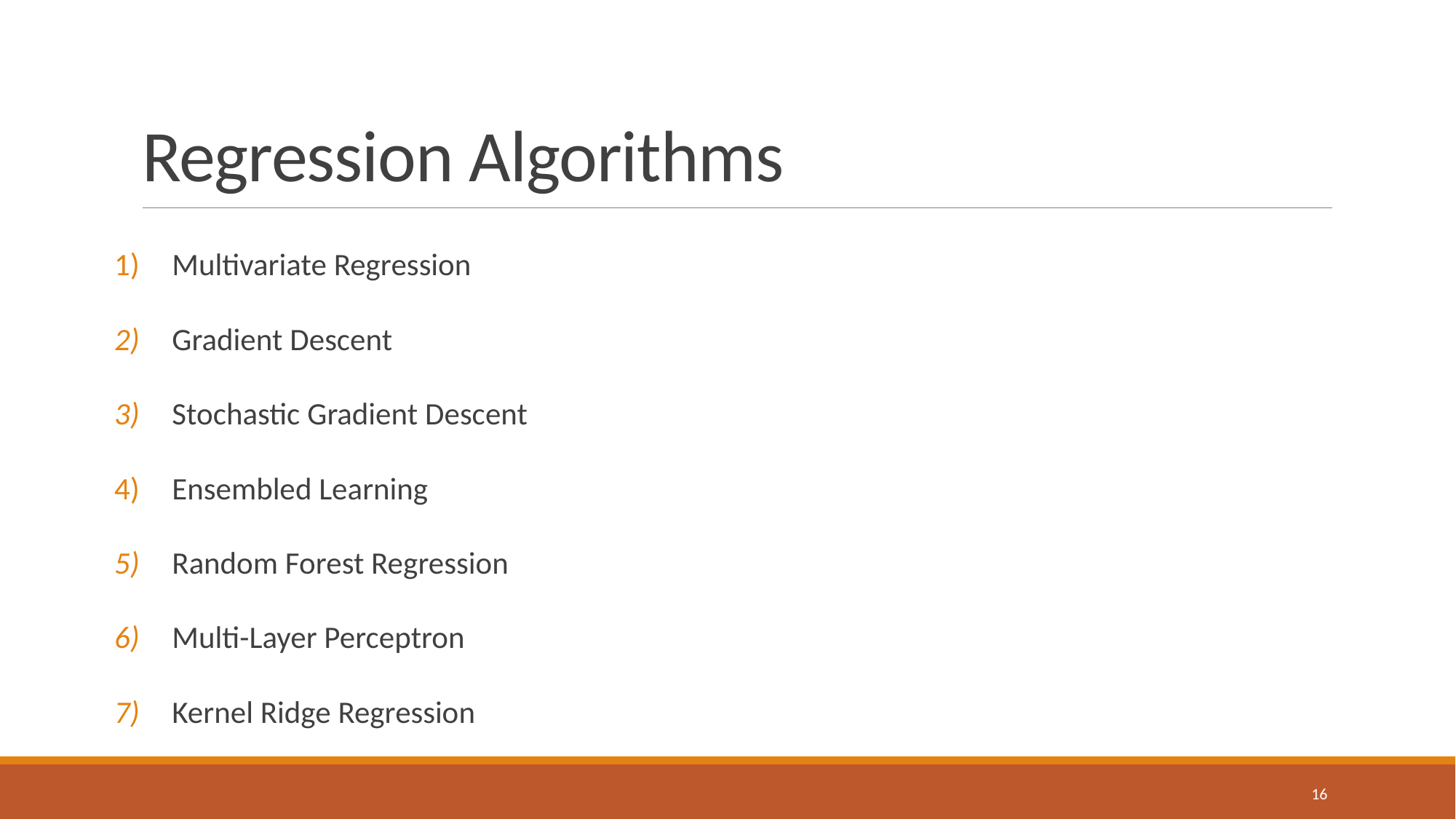

# Regression Algorithms
 Multivariate Regression
 Gradient Descent
 Stochastic Gradient Descent
 Ensembled Learning
 Random Forest Regression
 Multi-Layer Perceptron
 Kernel Ridge Regression
16